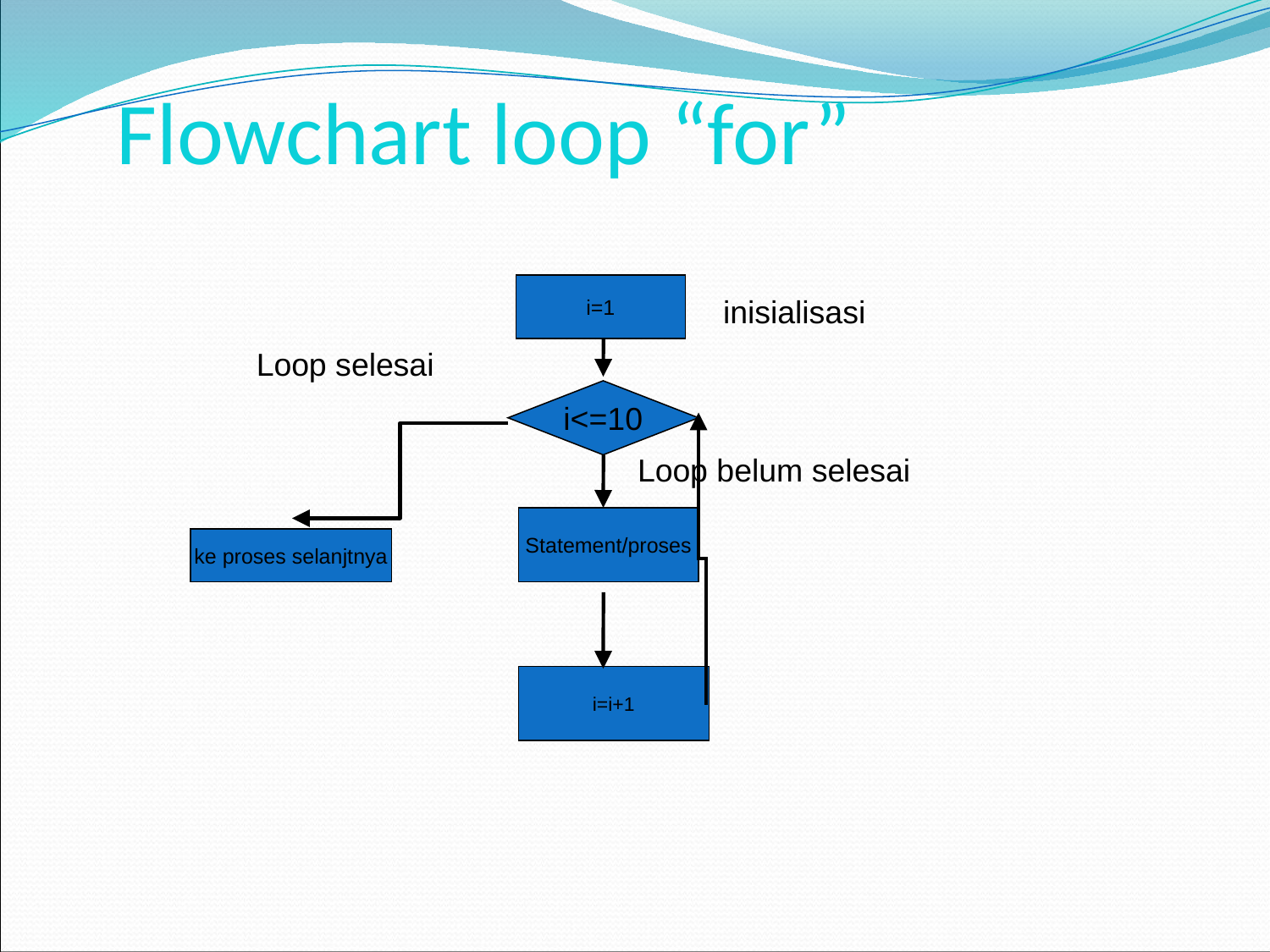

# Flowchart loop “for”
i=1
inisialisasi
Loop selesai
i<=10
Loop belum selesai
Statement/proses
ke proses selanjtnya
i=i+1